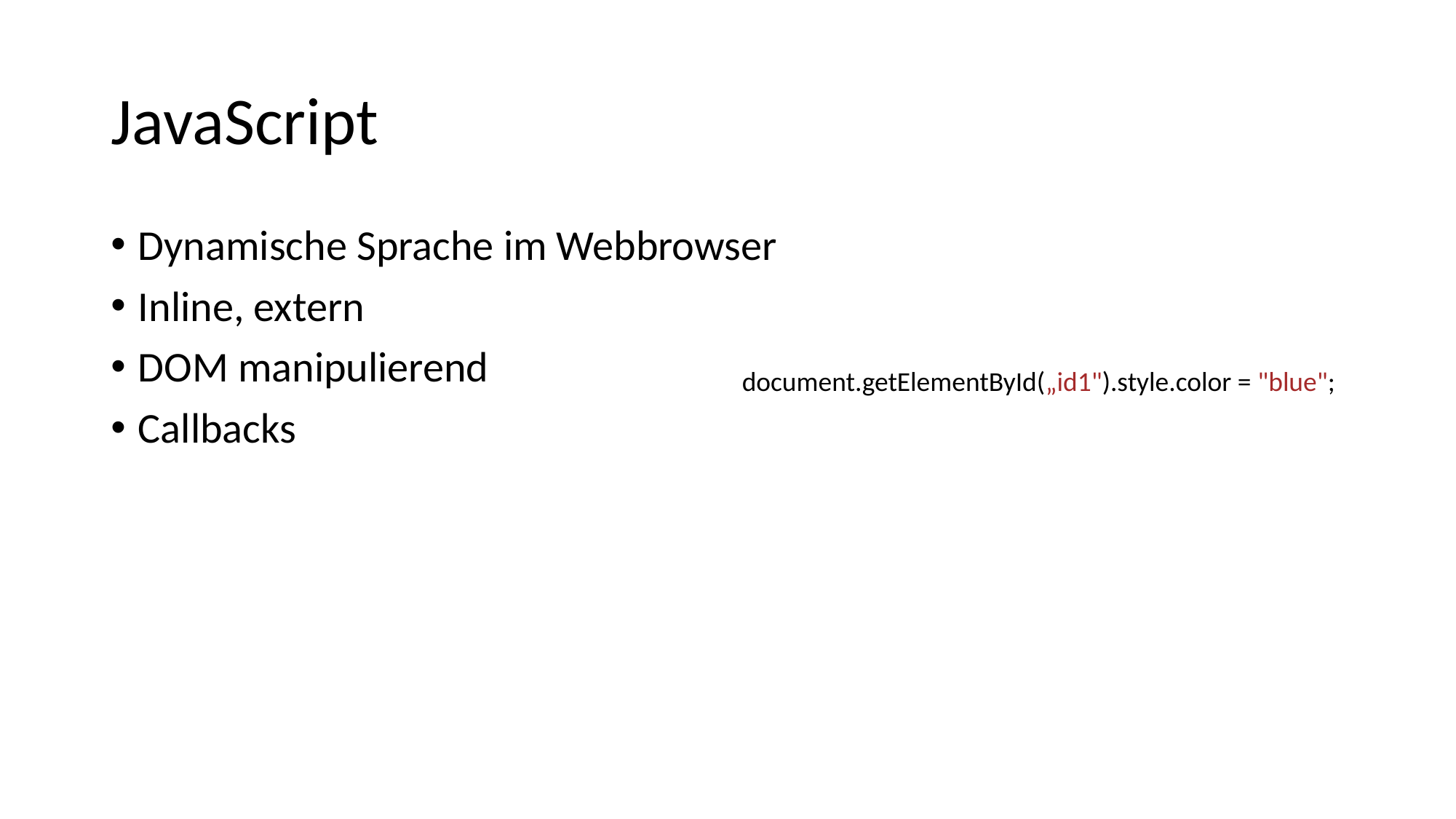

# JavaScript
Dynamische Sprache im Webbrowser
Inline, extern
DOM manipulierend
Callbacks
document.getElementById(„id1").style.color = "blue";